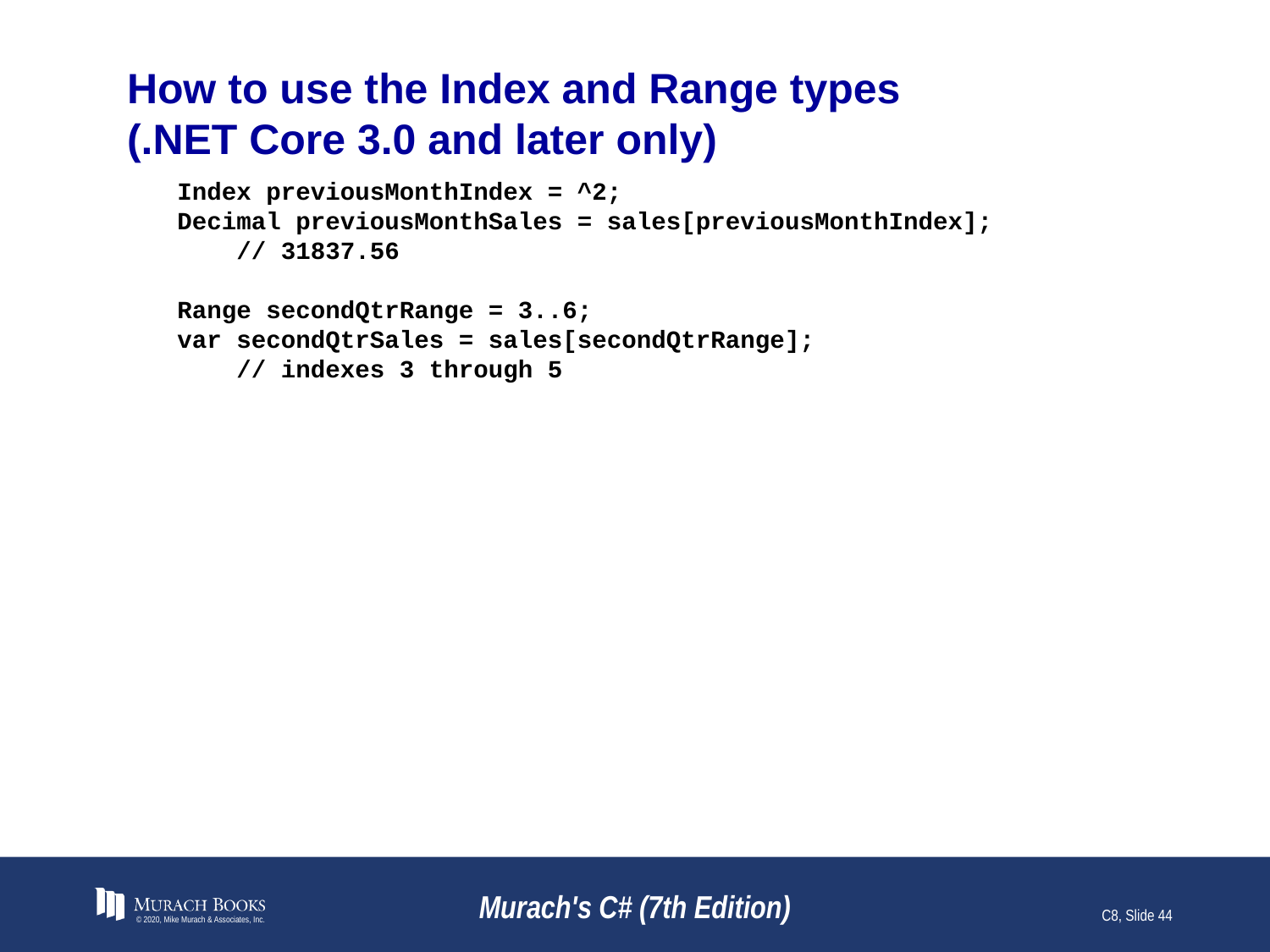

# How to use the Index and Range types (.NET Core 3.0 and later only)
Index previousMonthIndex = ^2;
Decimal previousMonthSales = sales[previousMonthIndex];
    // 31837.56

Range secondQtrRange = 3..6;
var secondQtrSales = sales[secondQtrRange];
    // indexes 3 through 5

© 2020, Mike Murach & Associates, Inc.
Murach's C# (7th Edition)

C8, Slide 44